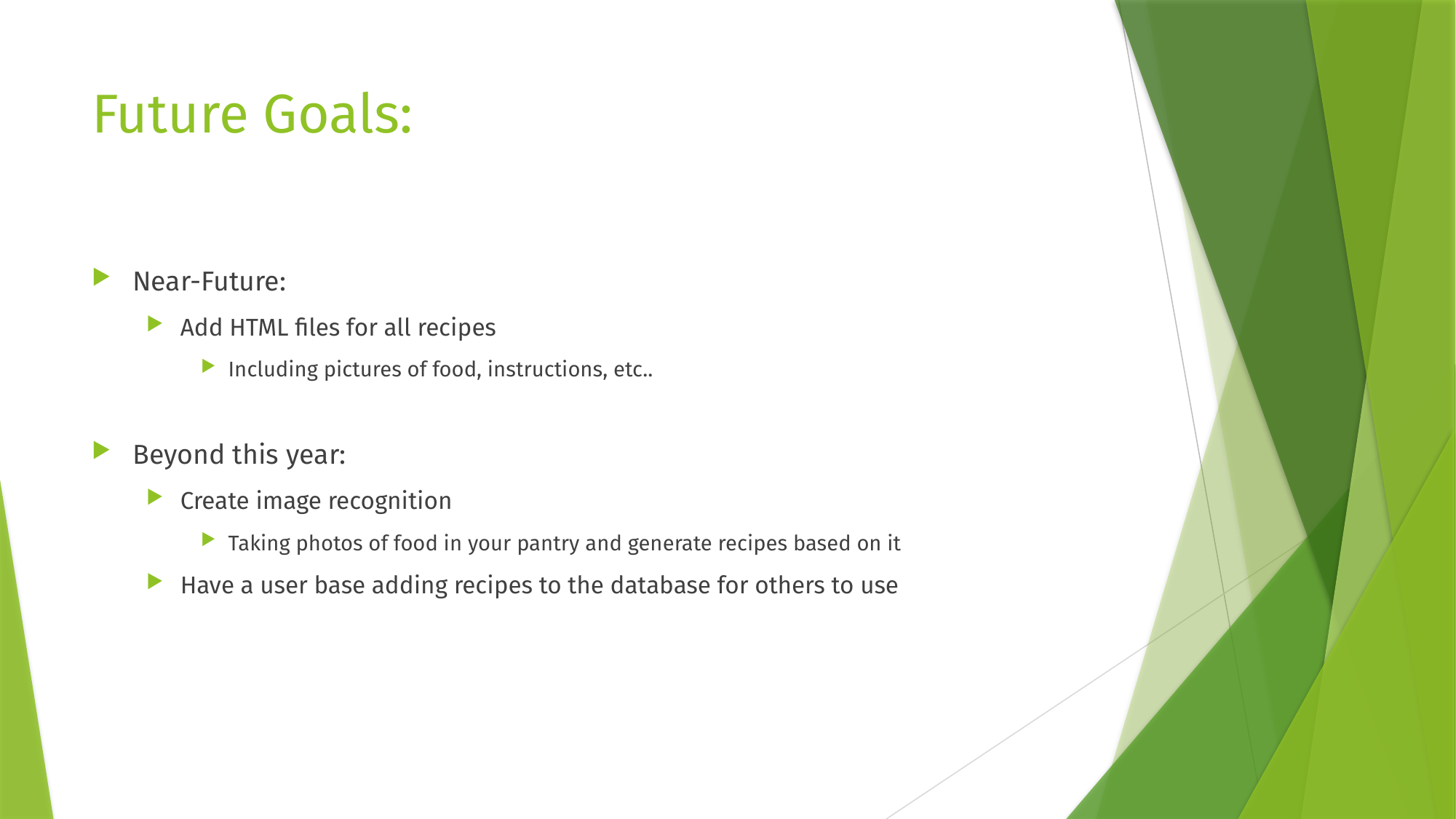

# Future Goals:
Near-Future:
Add HTML files for all recipes
Including pictures of food, instructions, etc..

Beyond this year:
Create image recognition
Taking photos of food in your pantry and generate recipes based on it
Have a user base adding recipes to the database for others to use